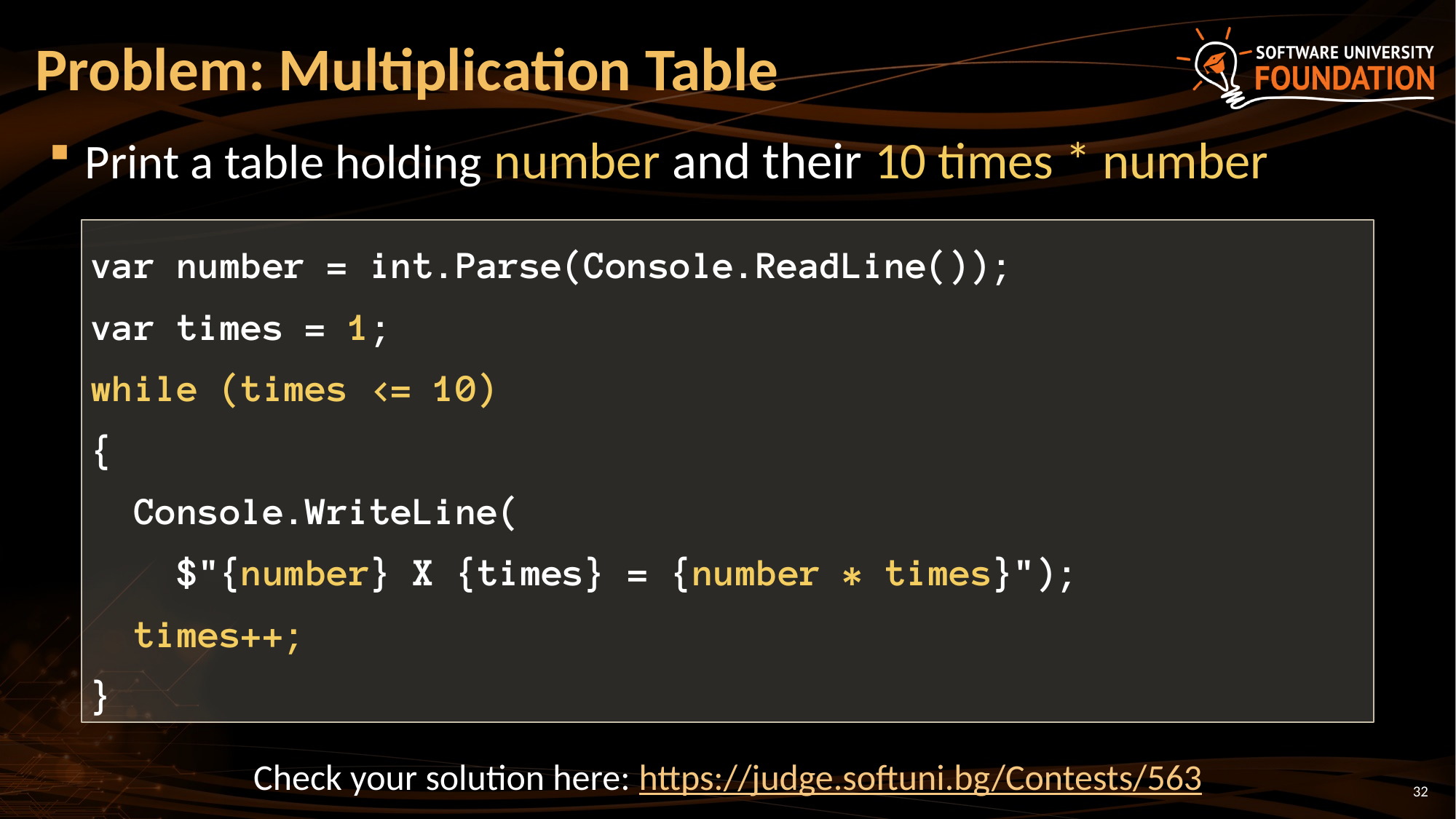

# Problem: Multiplication Table
Print a table holding number and their 10 times * number
var number = int.Parse(Console.ReadLine());
var times = 1;
while (times <= 10)
{
  Console.WriteLine(
    $"{number} X {times} = {number * times}");
  times++;
}
Check your solution here: https://judge.softuni.bg/Contests/563
32